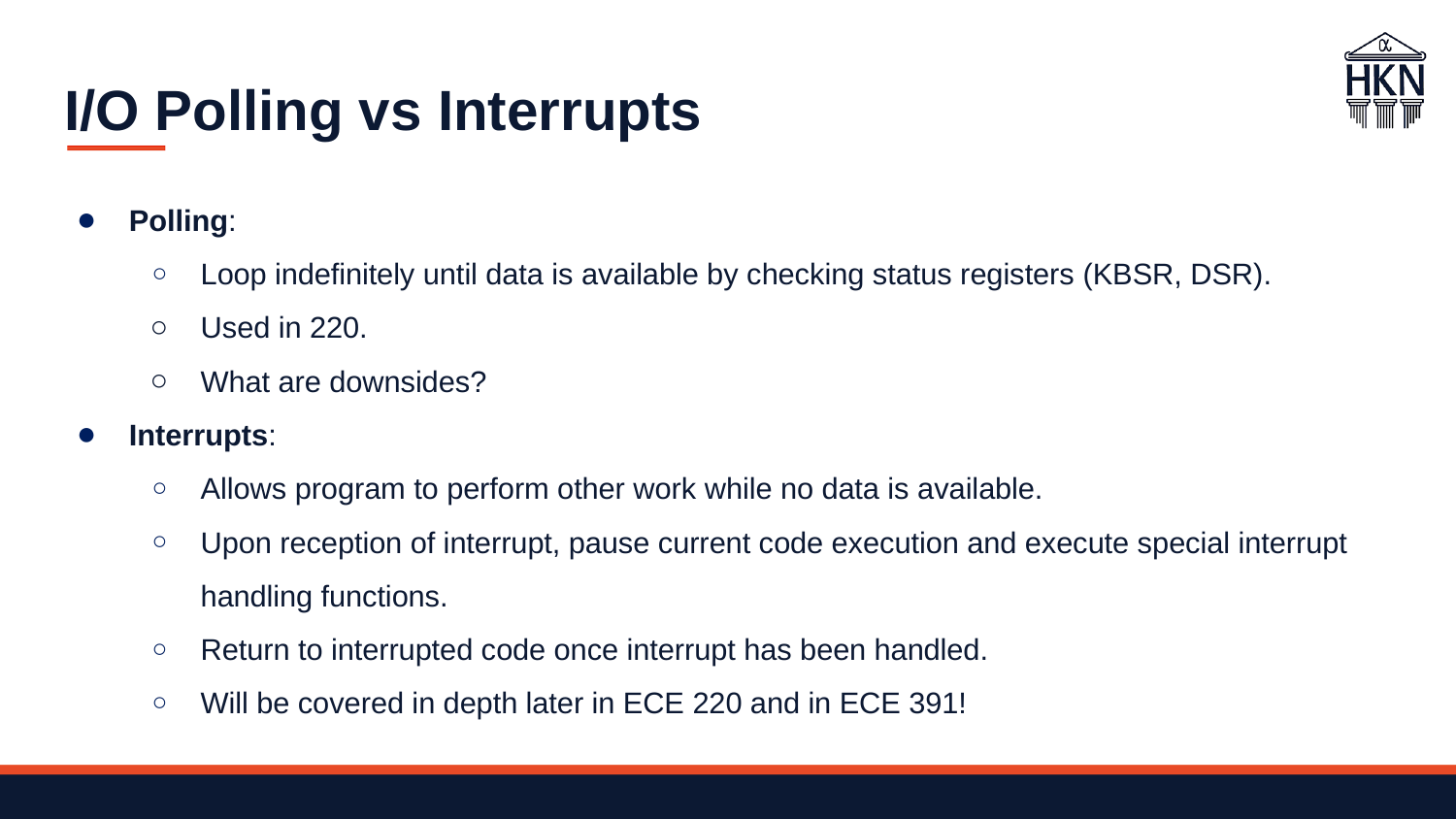

# I/O Polling vs Interrupts
Polling:
Loop indefinitely until data is available by checking status registers (KBSR, DSR).
Used in 220.
What are downsides?
Interrupts:
Allows program to perform other work while no data is available.
Upon reception of interrupt, pause current code execution and execute special interrupt handling functions.
Return to interrupted code once interrupt has been handled.
Will be covered in depth later in ECE 220 and in ECE 391!